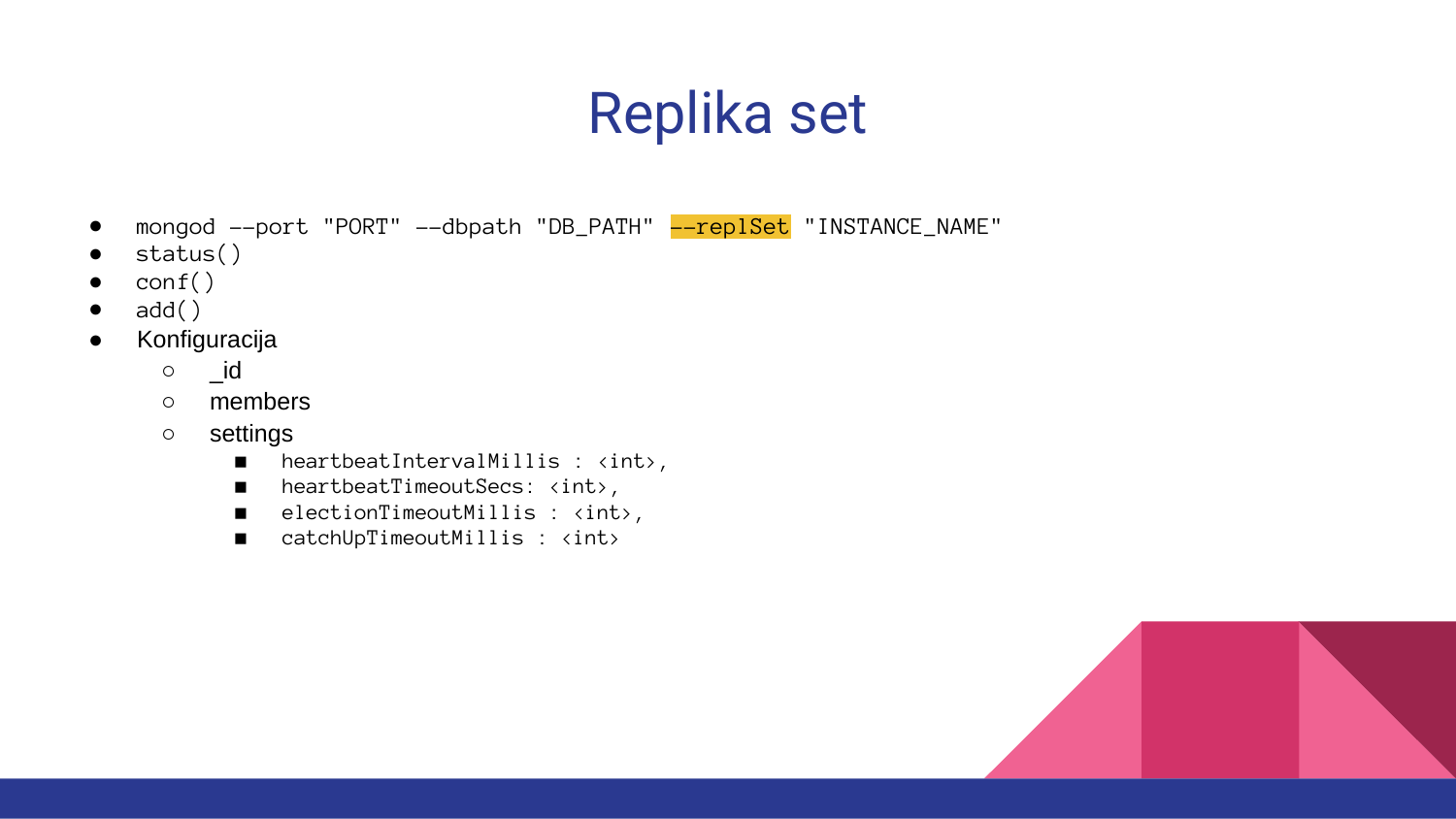

# Replika set
mongod --port "PORT" --dbpath "DB_PATH" --replSet "INSTANCE_NAME"
status()
conf()
add()
Konfiguracija
_id
members
settings
heartbeatIntervalMillis : <int>,
heartbeatTimeoutSecs: <int>,
electionTimeoutMillis : <int>,
catchUpTimeoutMillis : <int>